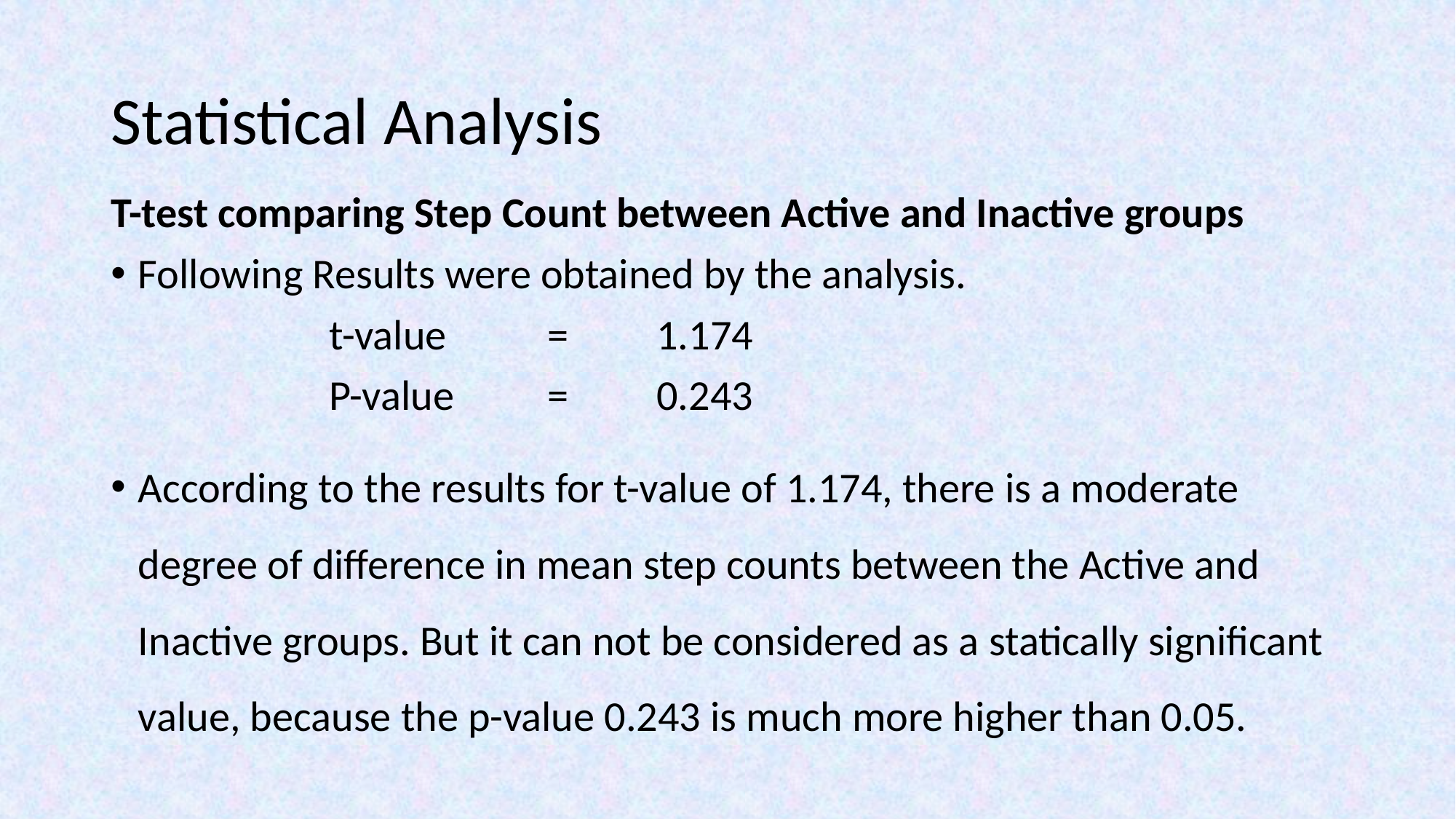

# Statistical Analysis
T-test comparing Step Count between Active and Inactive groups
Following Results were obtained by the analysis.
		t-value	=	1.174
		P-value	=	0.243
According to the results for t-value of 1.174, there is a moderate degree of difference in mean step counts between the Active and Inactive groups. But it can not be considered as a statically significant value, because the p-value 0.243 is much more higher than 0.05.